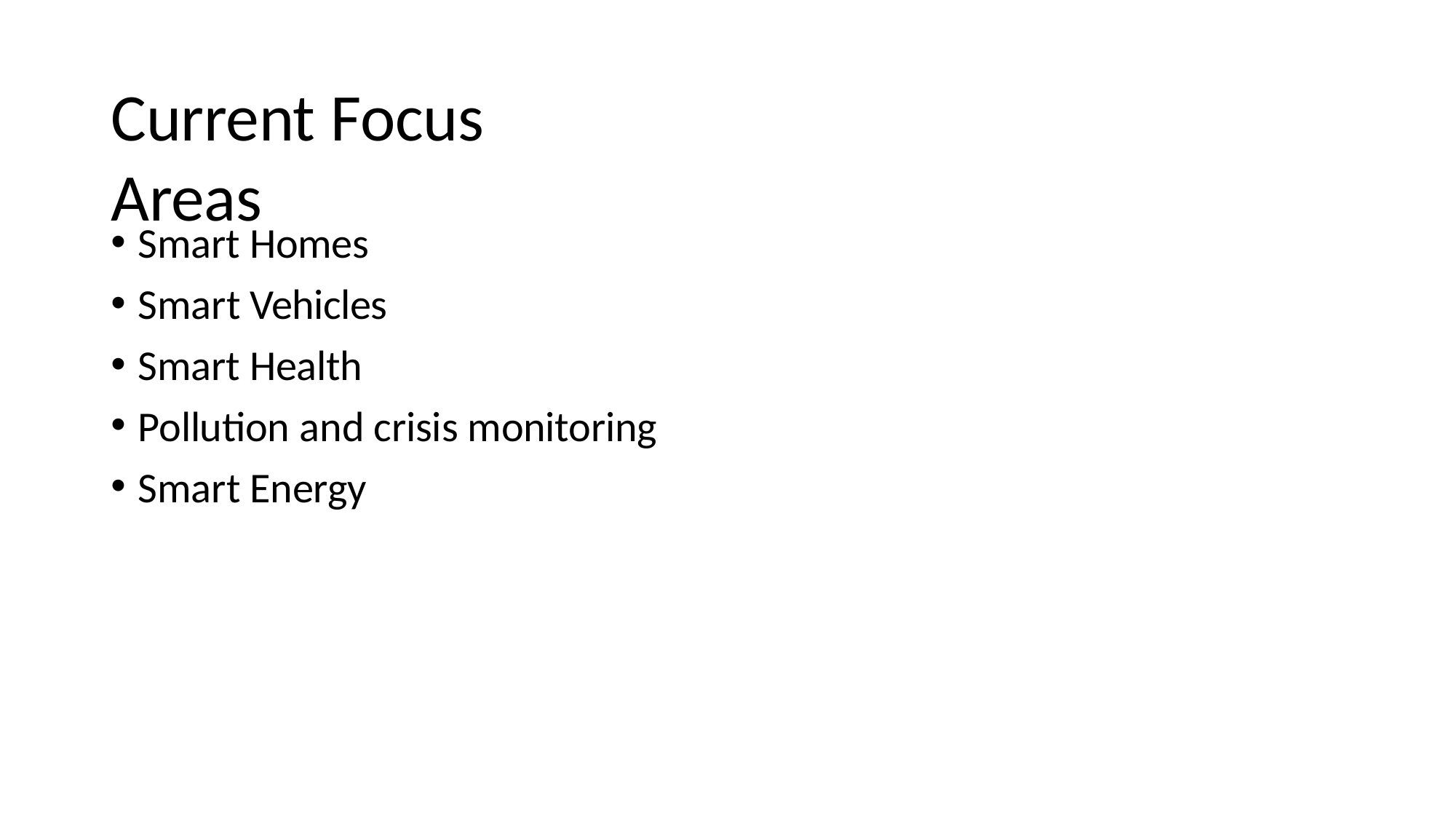

# Current Focus Areas
Smart Homes
Smart Vehicles
Smart Health
Pollution and crisis monitoring
Smart Energy